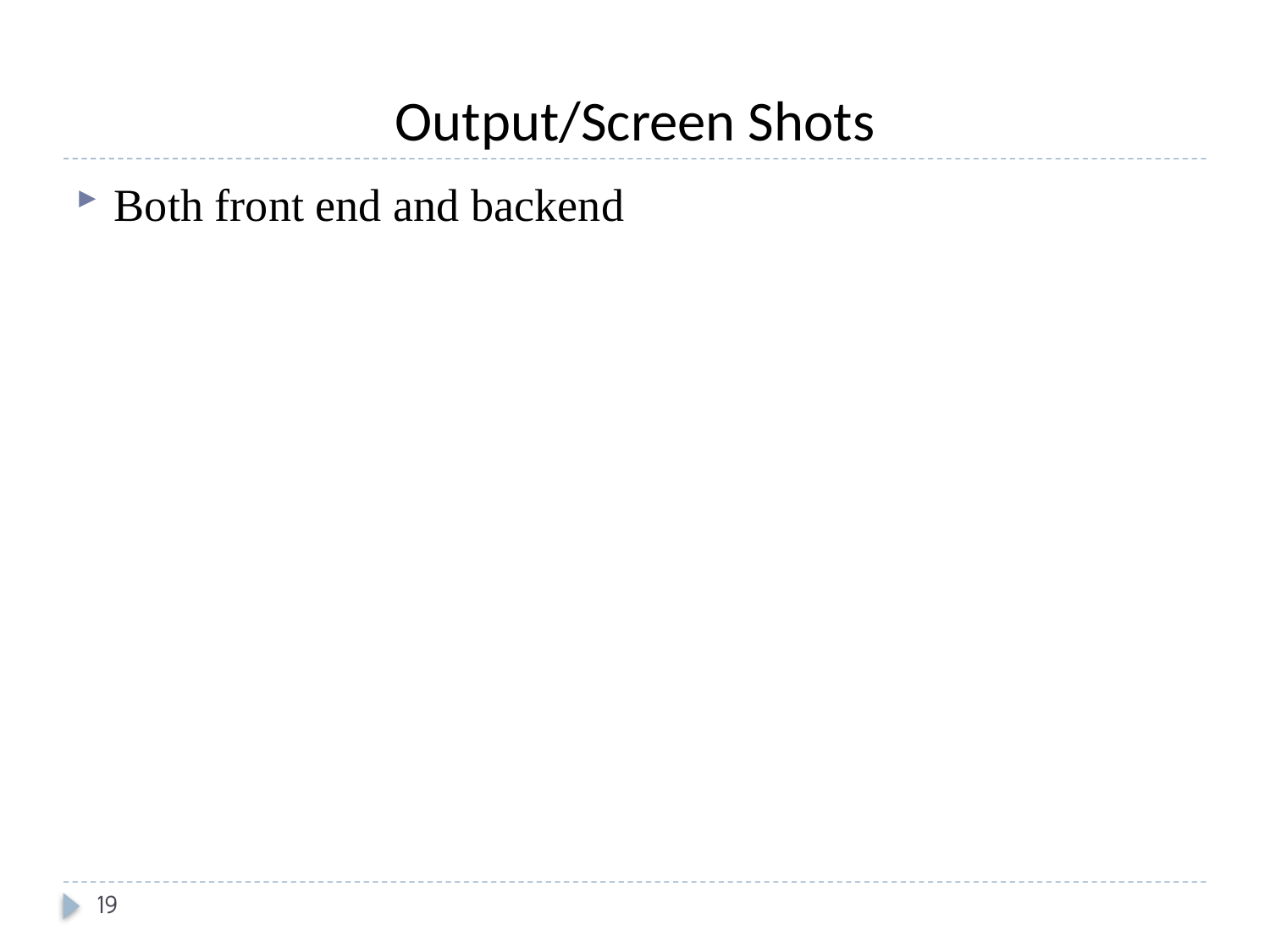

# Output/Screen Shots
Both front end and backend
19